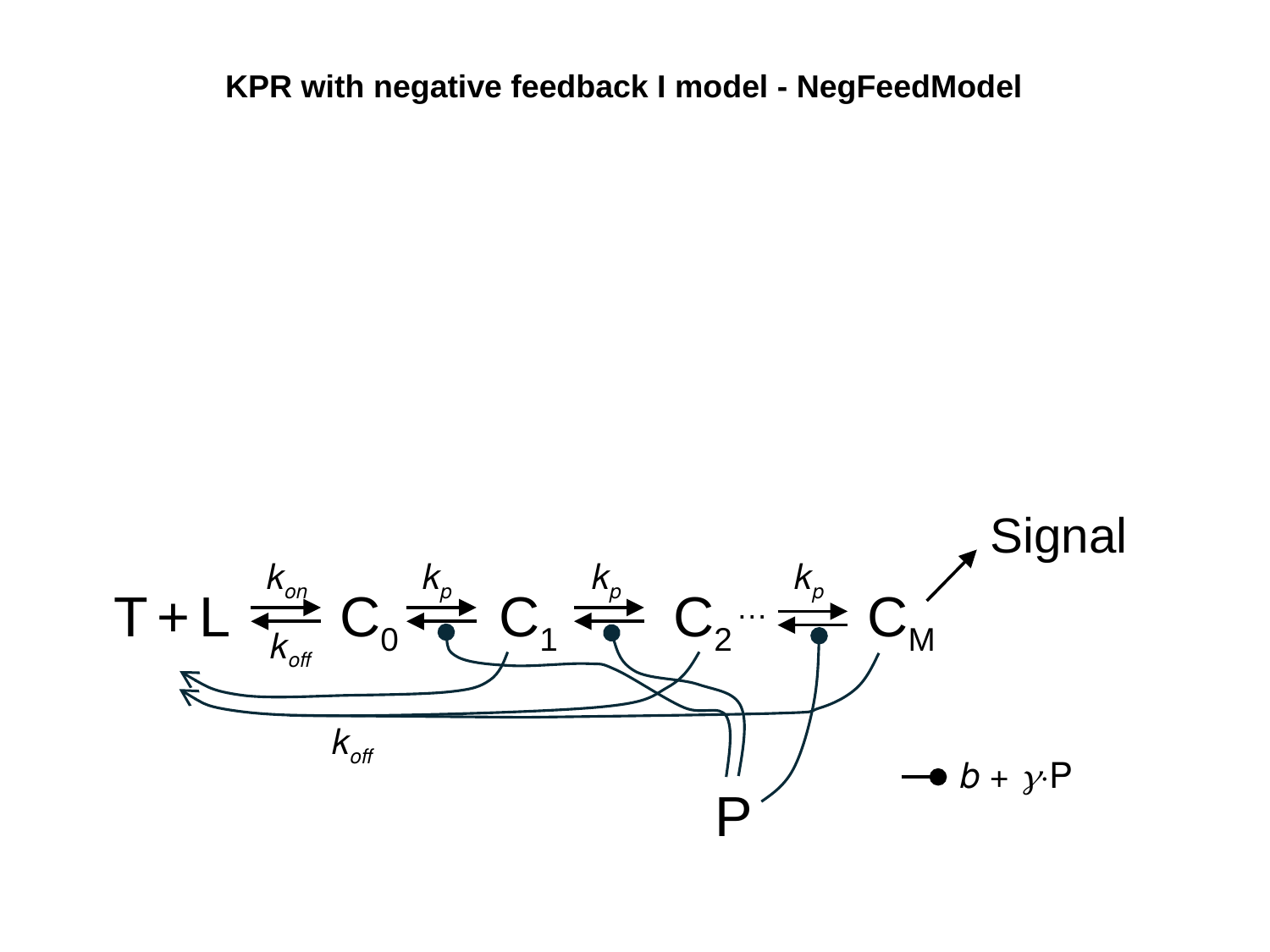

KPR with negative feedback I model - NegFeedModel
Signal
kon
kp
kp
kp
T + L
C0
C1
C2
CM
…
koff

koff
b + γ·P
P